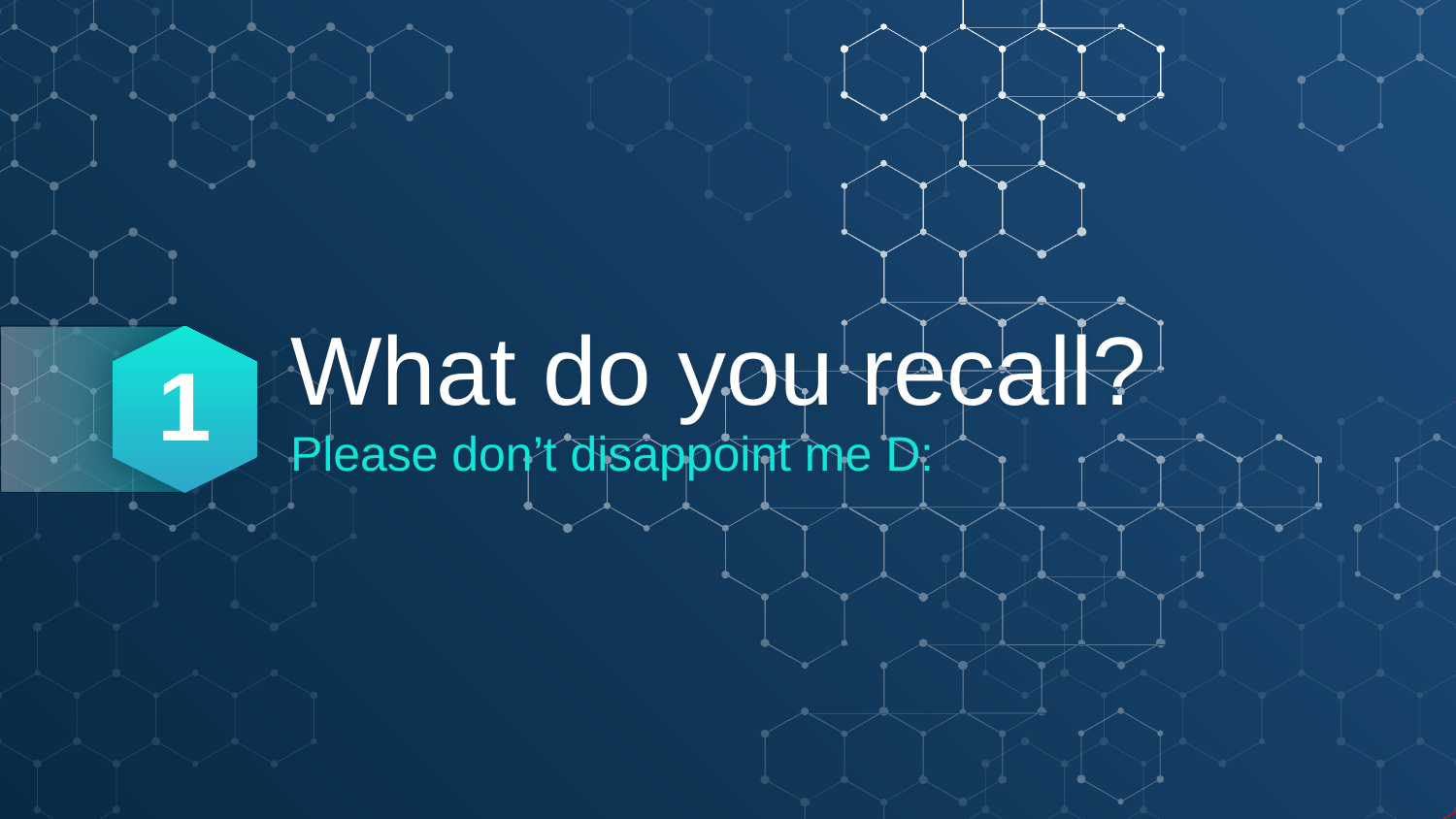

1
# What do you recall?
Please don’t disappoint me D: